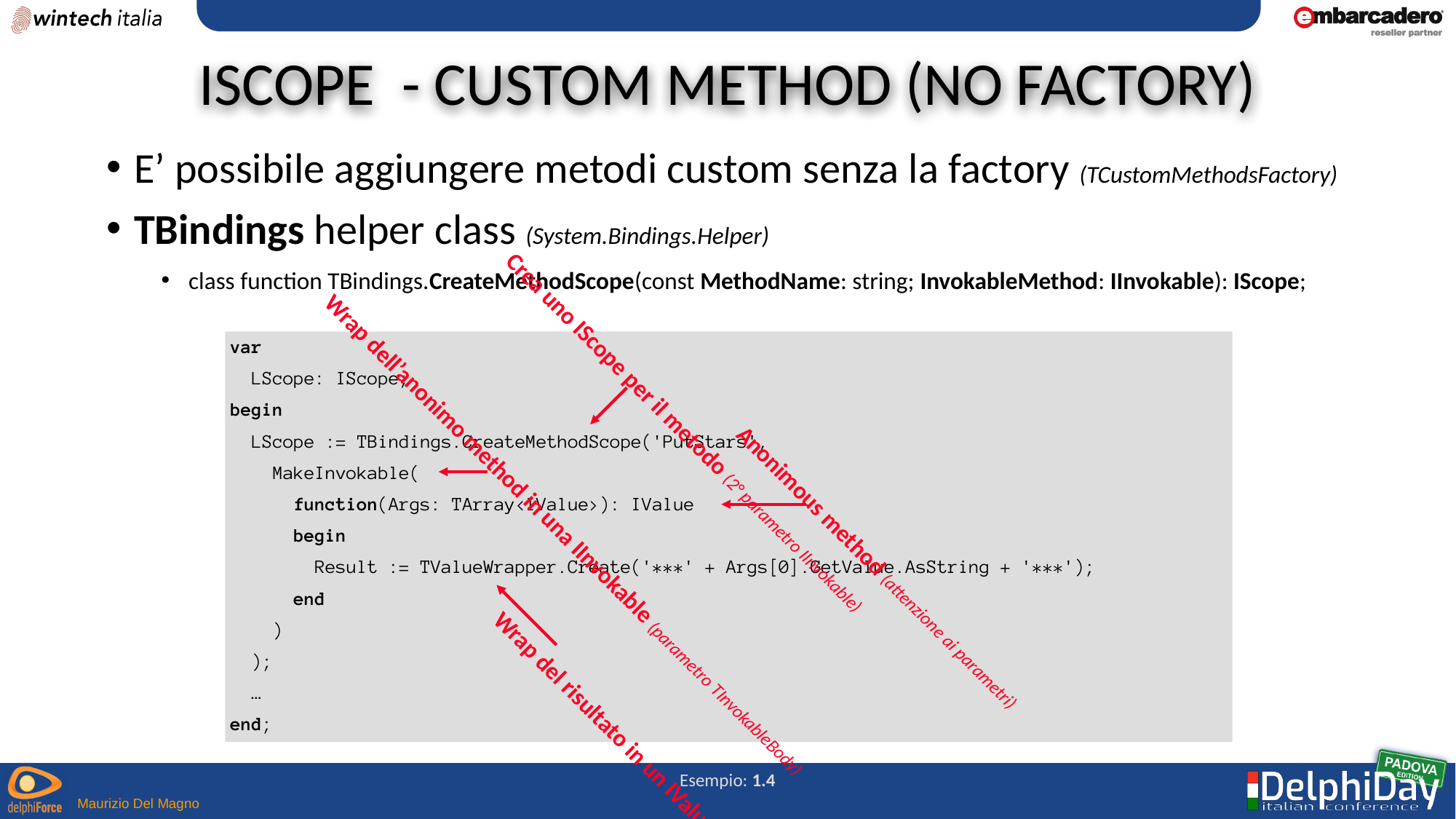

# IScope  - Custom Method (no factory)
E’ possibile aggiungere metodi custom senza la factory (TCustomMethodsFactory)
TBindings helper class (System.Bindings.Helper)
class function TBindings.CreateMethodScope(const MethodName: string; InvokableMethod: IInvokable): IScope;
var
  LScope: IScope;
begin
  LScope := TBindings.CreateMethodScope('PutStars',
    MakeInvokable(
      function(Args: TArray<IValue>): IValue
      begin
        Result := TValueWrapper.Create('***' + Args[0].GetValue.AsString + '***');
      end
    )
  );
  …
end;
Crea uno IScope per il metodo (2° parametro IInvokable)

Wrap dell’anonimo method in una IInvokable (parametro TInvokableBody)

Anonimous method (attenzione ai parametri)

Wrap del risultato in un IValue
Esempio: 1.4